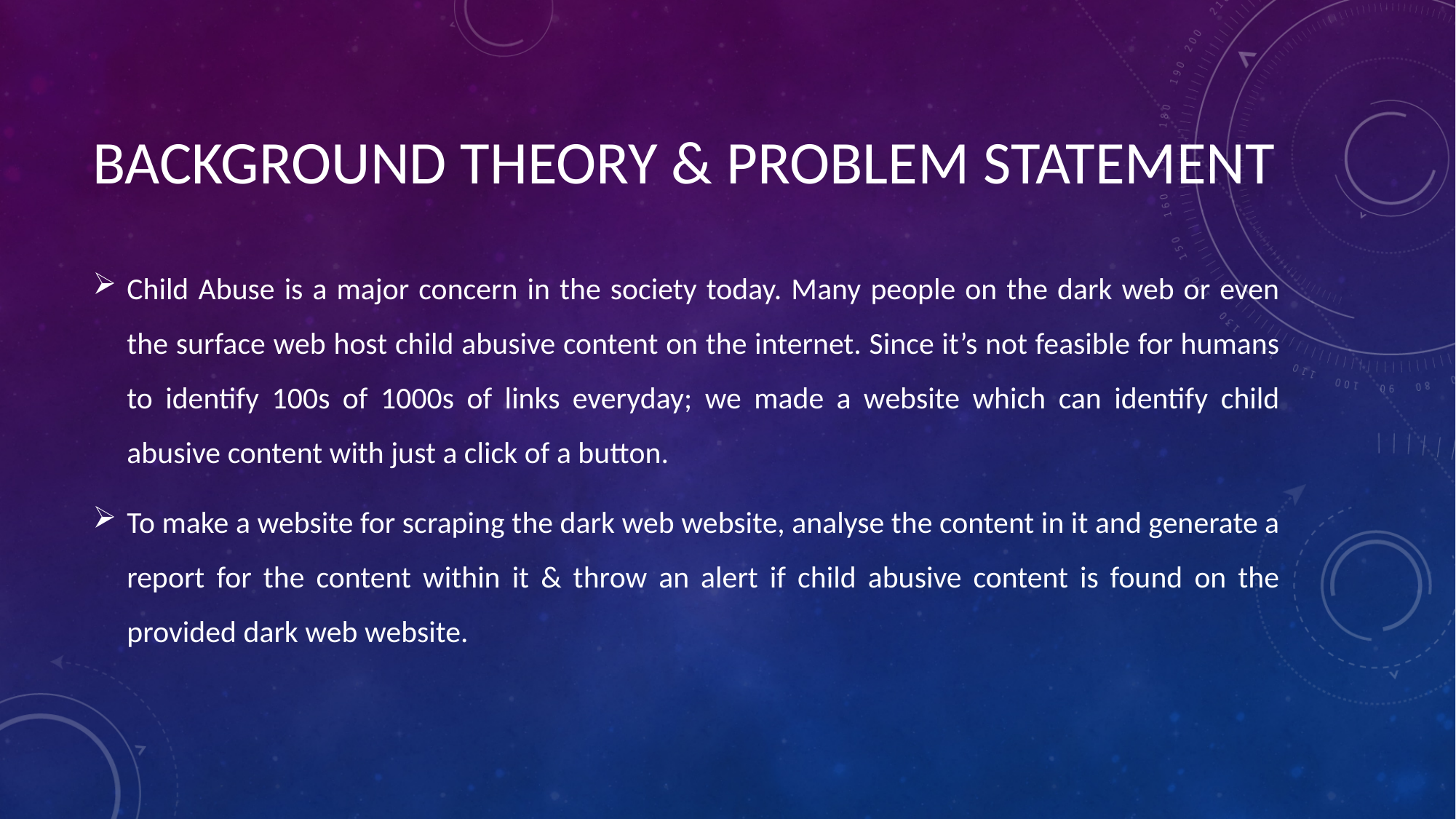

# Background Theory & Problem Statement
Child Abuse is a major concern in the society today. Many people on the dark web or even the surface web host child abusive content on the internet. Since it’s not feasible for humans to identify 100s of 1000s of links everyday; we made a website which can identify child abusive content with just a click of a button.
To make a website for scraping the dark web website, analyse the content in it and generate a report for the content within it & throw an alert if child abusive content is found on the provided dark web website.